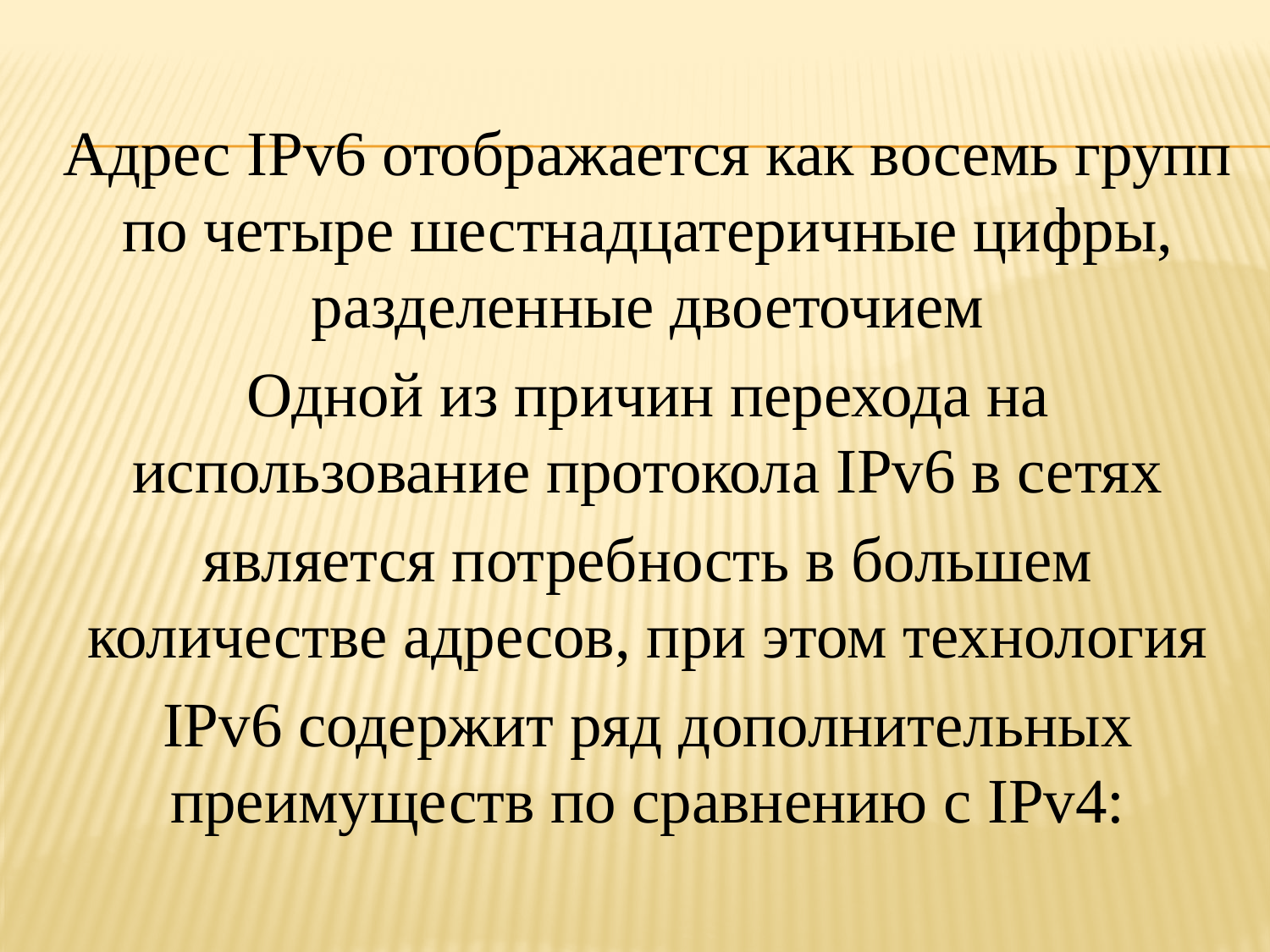

Адрес IPv6 отображается как восемь групп по четыре шестнадцатеричные цифры, разделенные двоеточием
Одной из причин перехода на использование протокола IPv6 в сетях
является потребность в большем количестве адресов, при этом технология
IPv6 содержит ряд дополнительных преимуществ по сравнению с IPv4: